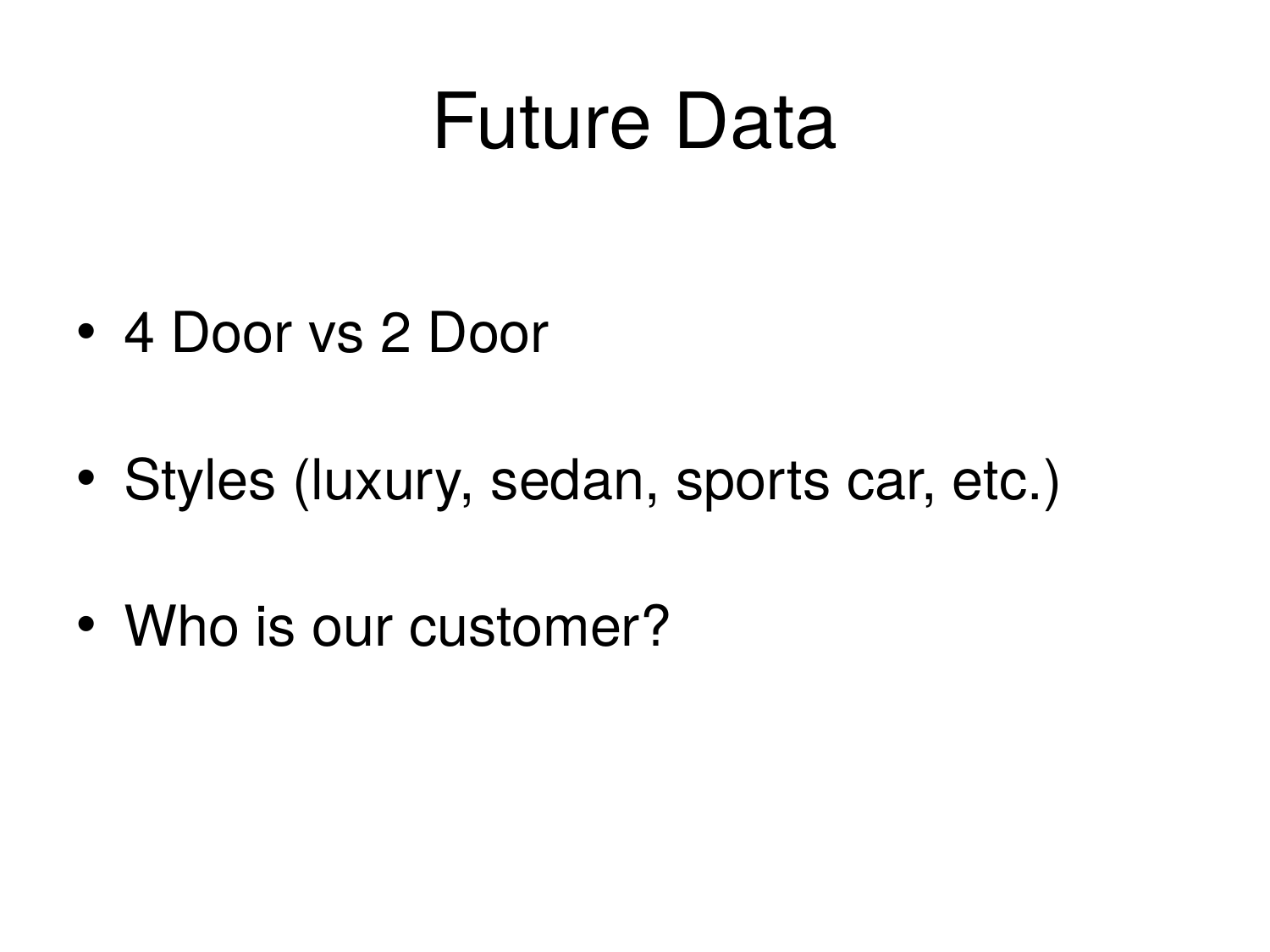

# Future Data
4 Door vs 2 Door
Styles (luxury, sedan, sports car, etc.)
Who is our customer?